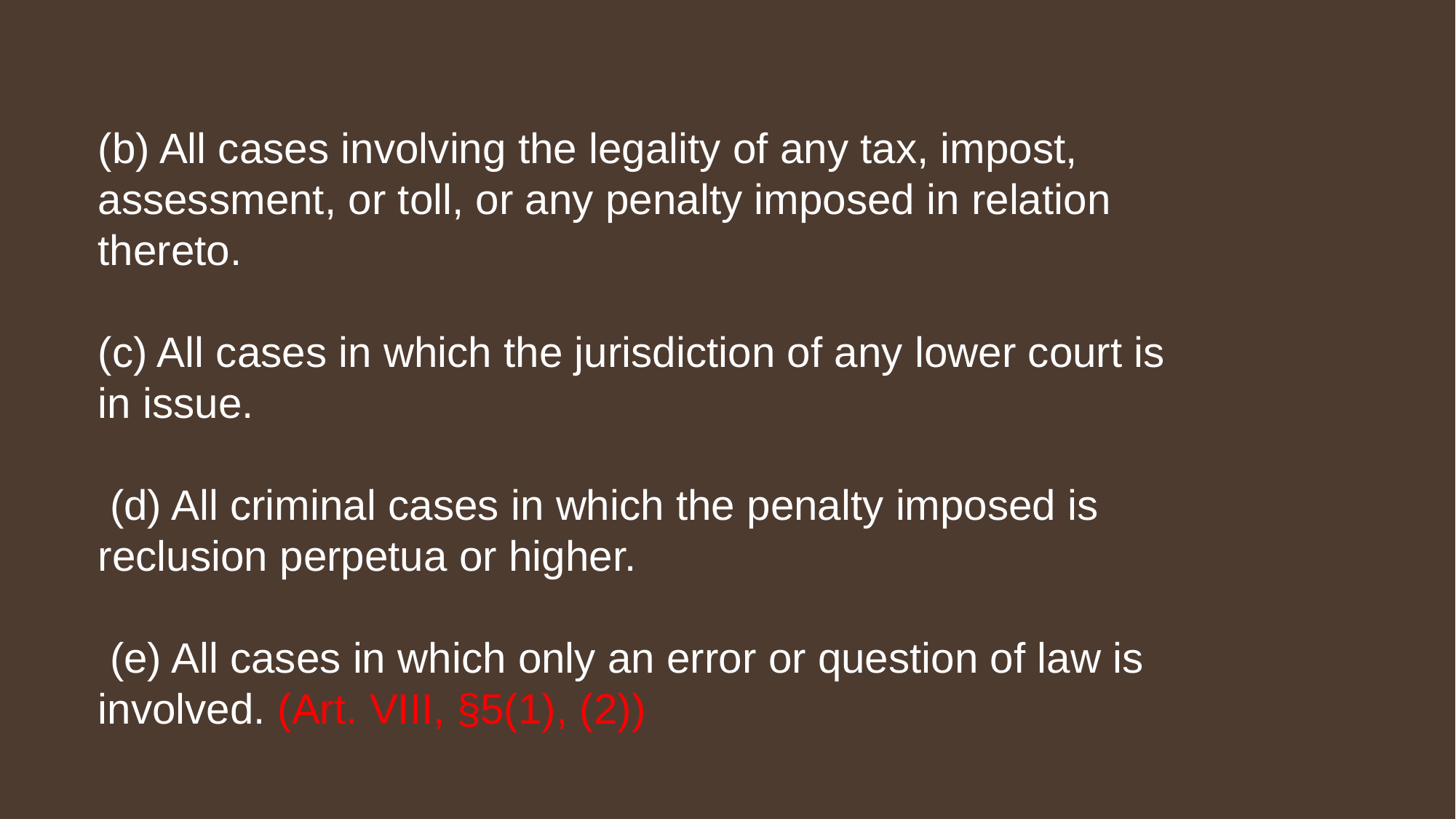

(b) All cases involving the legality of any tax, impost, assessment, or toll, or any penalty imposed in relation thereto.

(c) All cases in which the jurisdiction of any lower court is in issue.

 (d) All criminal cases in which the penalty imposed is reclusion perpetua or higher.

 (e) All cases in which only an error or question of law is involved. (Art. VIII, §5(1), (2))